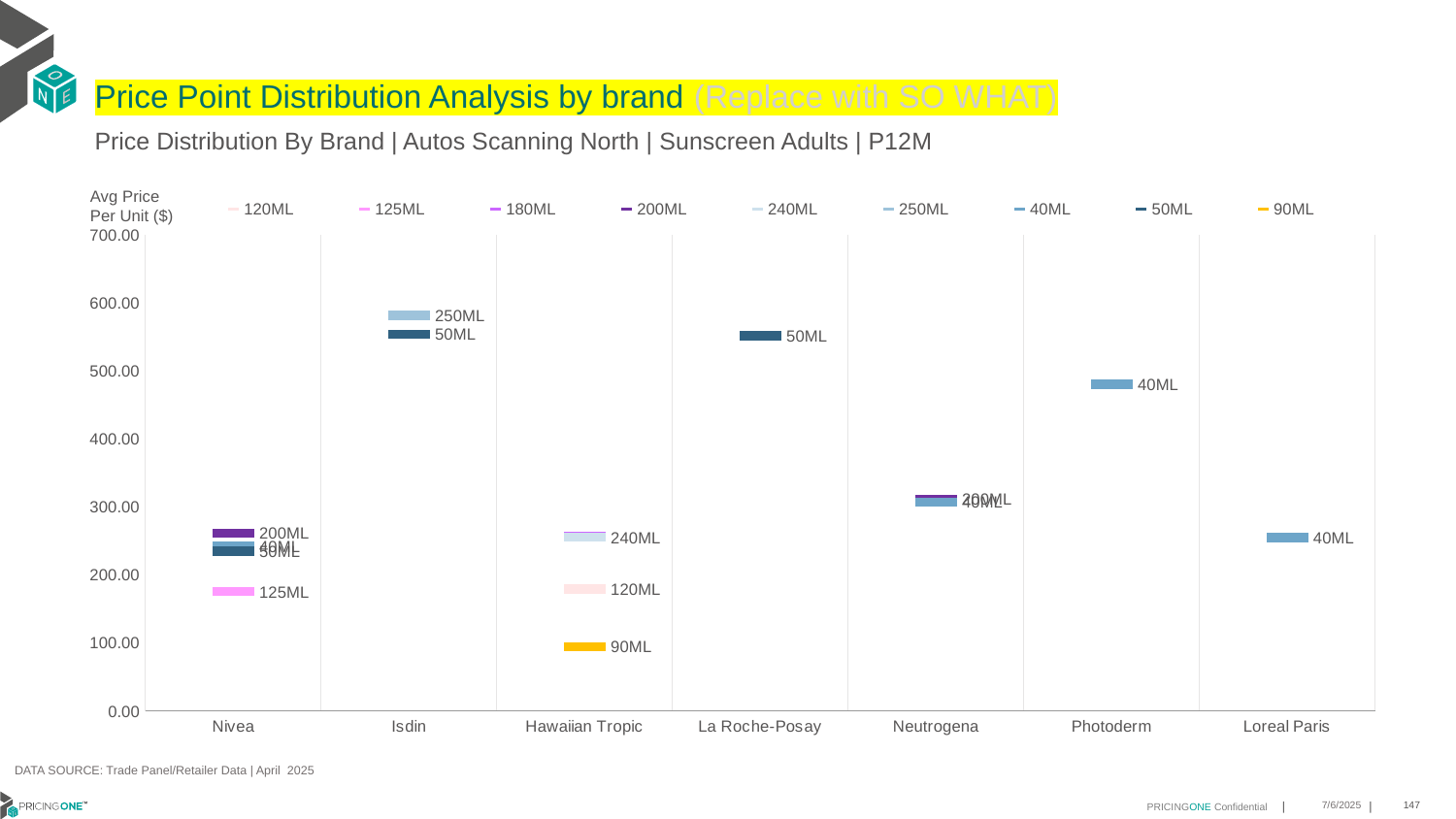

# Price Point Distribution Analysis by brand (Replace with SO WHAT)
Price Distribution By Brand | Autos Scanning North | Sunscreen Adults | P12M

### Chart

| Category | 120ML | 125ML | 180ML | 200ML | 240ML | 250ML | 40ML | 50ML | 90ML |
|---|---|---|---|---|---|---|---|---|---|
| Nivea | None | 175.4747 | None | 261.3176 | None | None | 242.1233 | 234.9959 | None |
| Isdin | None | None | None | None | None | 581.5062 | None | 554.0438 | None |
| Hawaiian Tropic | 179.0939 | None | 256.4966 | None | 255.3666 | None | None | None | 94.6559 |
| La Roche-Posay | None | None | None | None | None | None | None | 551.6413 | None |
| Neutrogena | None | None | None | 311.4334 | None | None | 306.8261 | None | None |
| Photoderm | None | None | None | None | None | None | 480.4253 | None | None |
| Loreal Paris | None | None | None | None | None | None | 254.6737 | None | None |
Avg Price
Per Unit ($)
DATA SOURCE: Trade Panel/Retailer Data | April  2025
7/6/2025
147